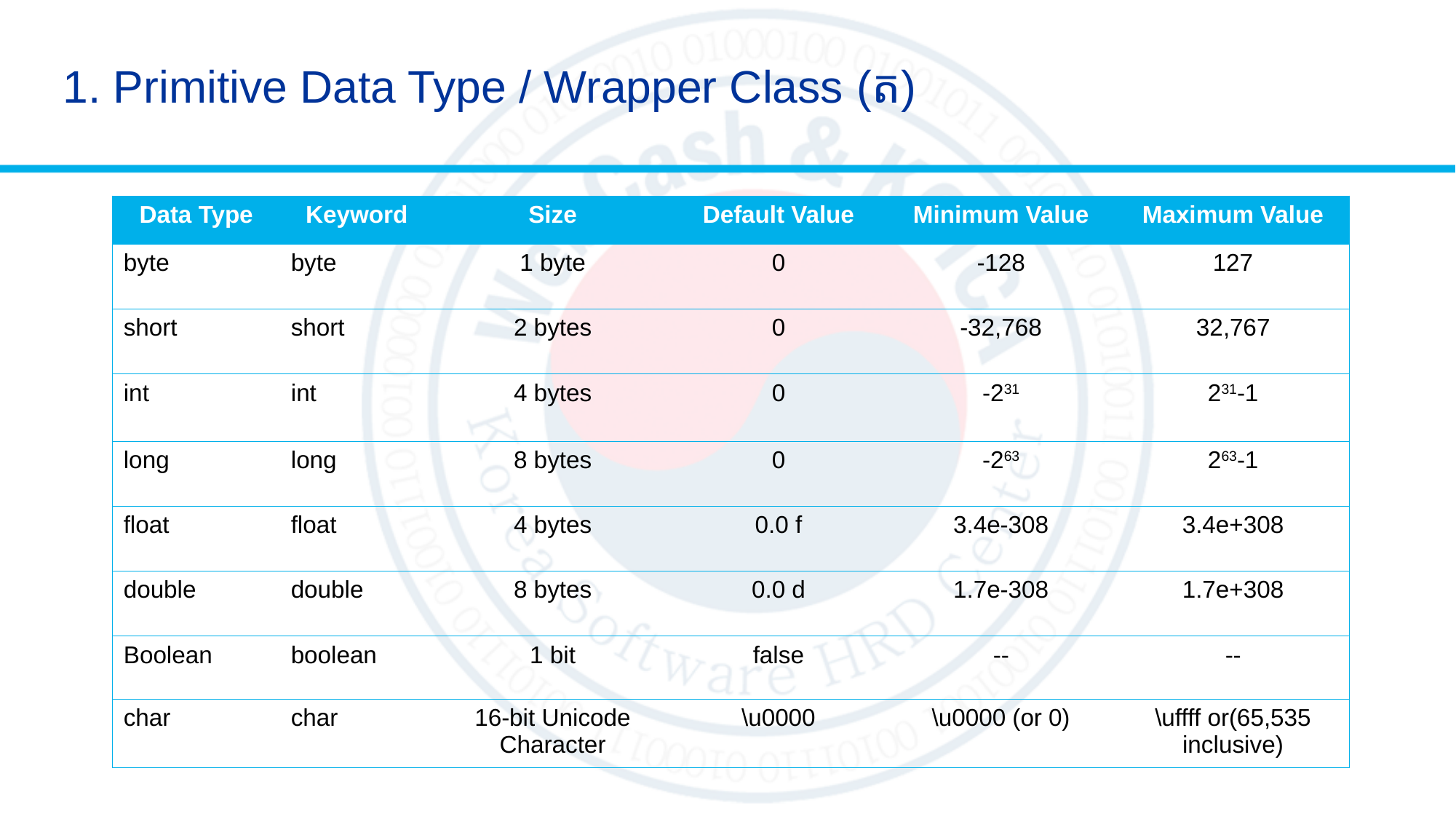

# 1. Primitive Data Type / Wrapper Class (ត)
| Data Type | Keyword | Size | Default Value | Minimum Value | Maximum Value |
| --- | --- | --- | --- | --- | --- |
| byte | byte | 1 byte | 0 | -128 | 127 |
| short | short | 2 bytes | 0 | -32,768 | 32,767 |
| int | int | 4 bytes | 0 | -231 | 231-1 |
| long | long | 8 bytes | 0 | -263 | 263-1 |
| float | float | 4 bytes | 0.0 f | 3.4e-308 | 3.4e+308 |
| double | double | 8 bytes | 0.0 d | 1.7e-308 | 1.7e+308 |
| Boolean | boolean | 1 bit | false | -- | -- |
| char | char | 16-bit Unicode Character | \u0000 | \u0000 (or 0) | \uffff or(65,535 inclusive) |